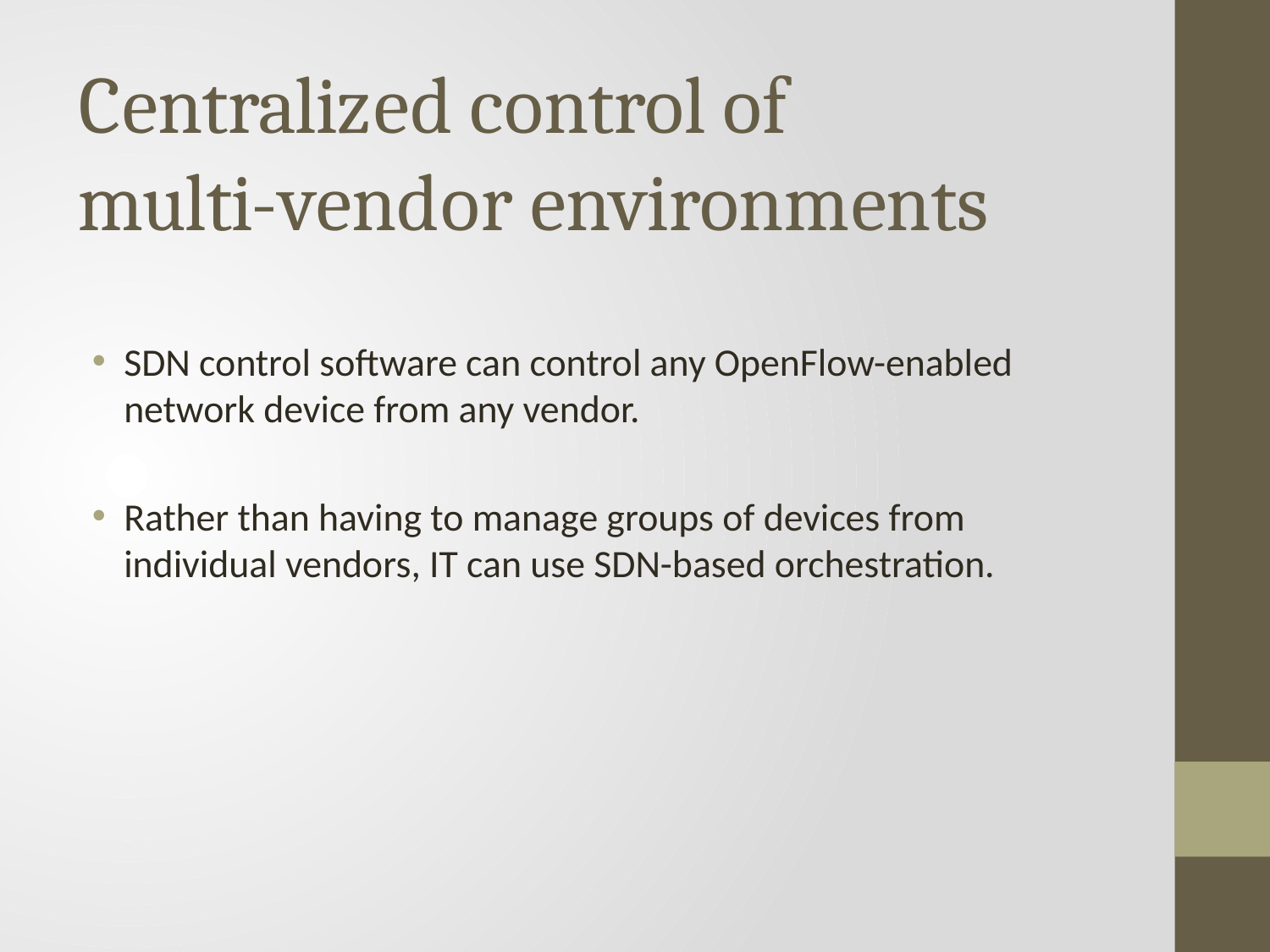

# Centralized control of multi-vendor environments

SDN control software can control any OpenFlow-enabled network device from any vendor.

Rather than having to manage groups of devices from individual vendors, IT can use SDN-based orchestration.